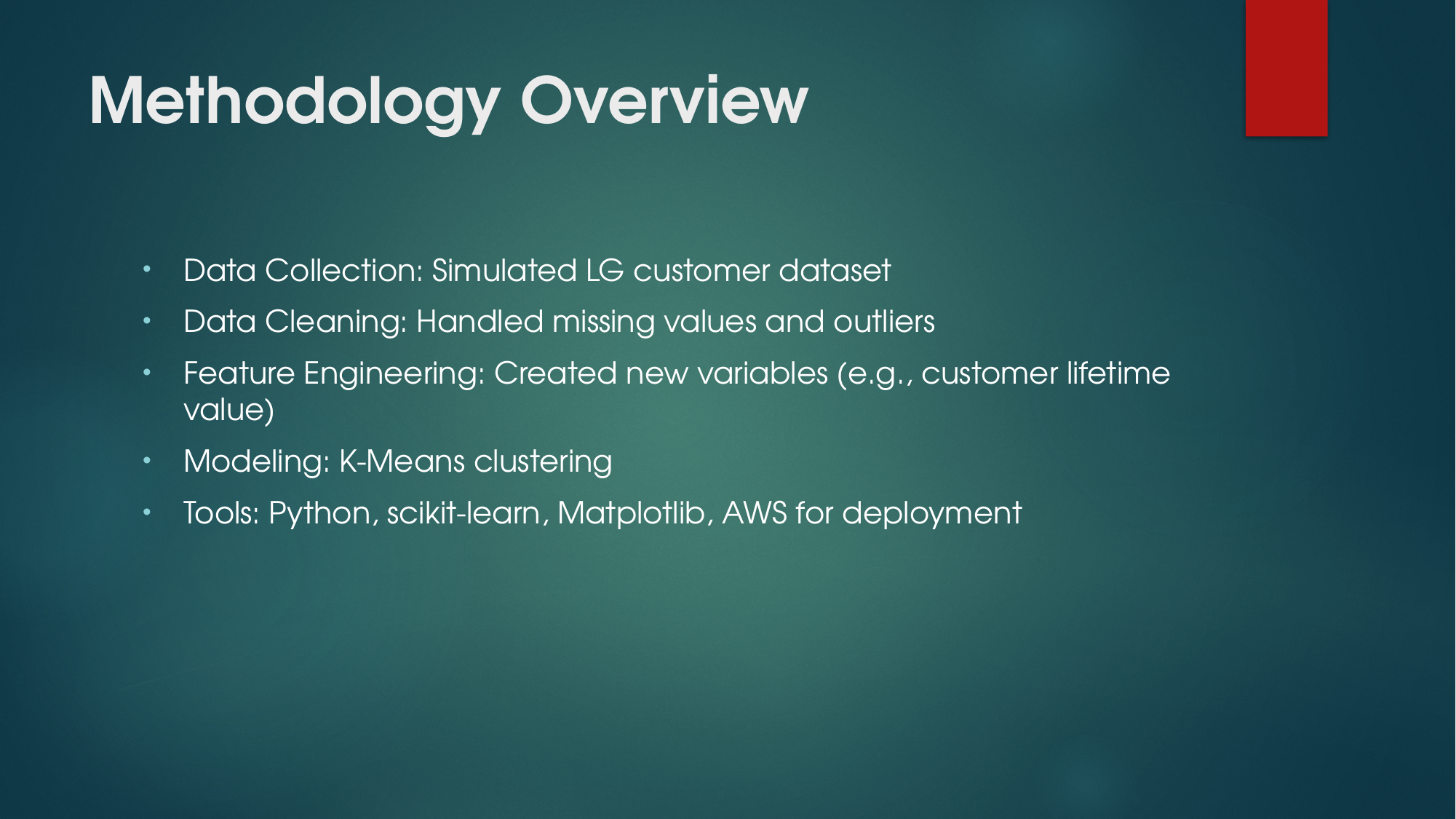

# Methodology Overview
Data Collection: Simulated LG customer dataset
Data Cleaning: Handled missing values and outliers
Feature Engineering: Created new variables (e.g., customer lifetime value)
Modeling: K-Means clustering
Tools: Python, scikit-learn, Matplotlib, AWS for deployment